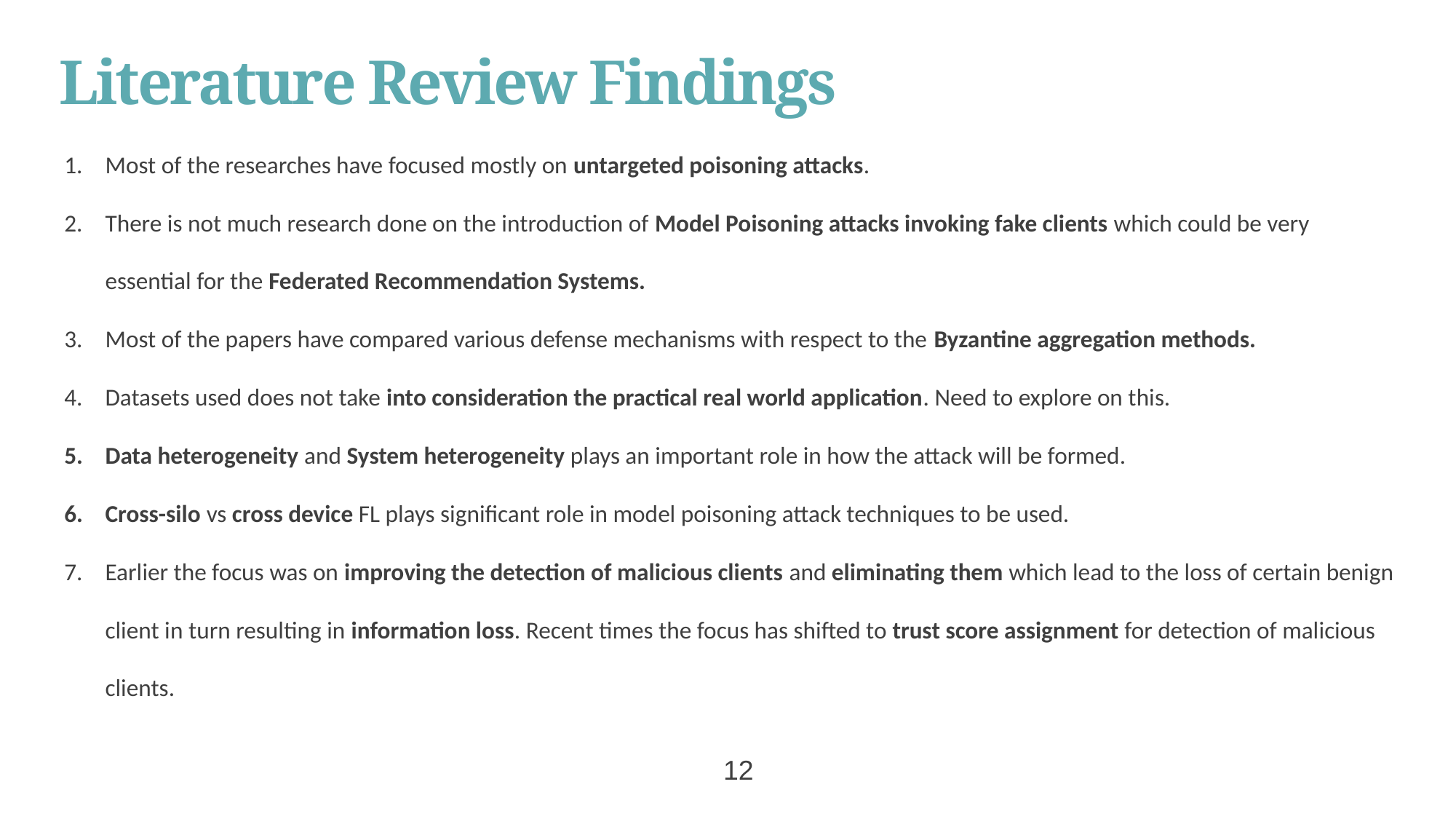

# Literature Review Findings

Most of the researches have focused mostly on untargeted poisoning attacks.
There is not much research done on the introduction of Model Poisoning attacks invoking fake clients which could be very essential for the Federated Recommendation Systems.
Most of the papers have compared various defense mechanisms with respect to the Byzantine aggregation methods.
Datasets used does not take into consideration the practical real world application. Need to explore on this.
Data heterogeneity and System heterogeneity plays an important role in how the attack will be formed.
Cross-silo vs cross device FL plays significant role in model poisoning attack techniques to be used.
Earlier the focus was on improving the detection of malicious clients and eliminating them which lead to the loss of certain benign client in turn resulting in information loss. Recent times the focus has shifted to trust score assignment for detection of malicious clients.

   12